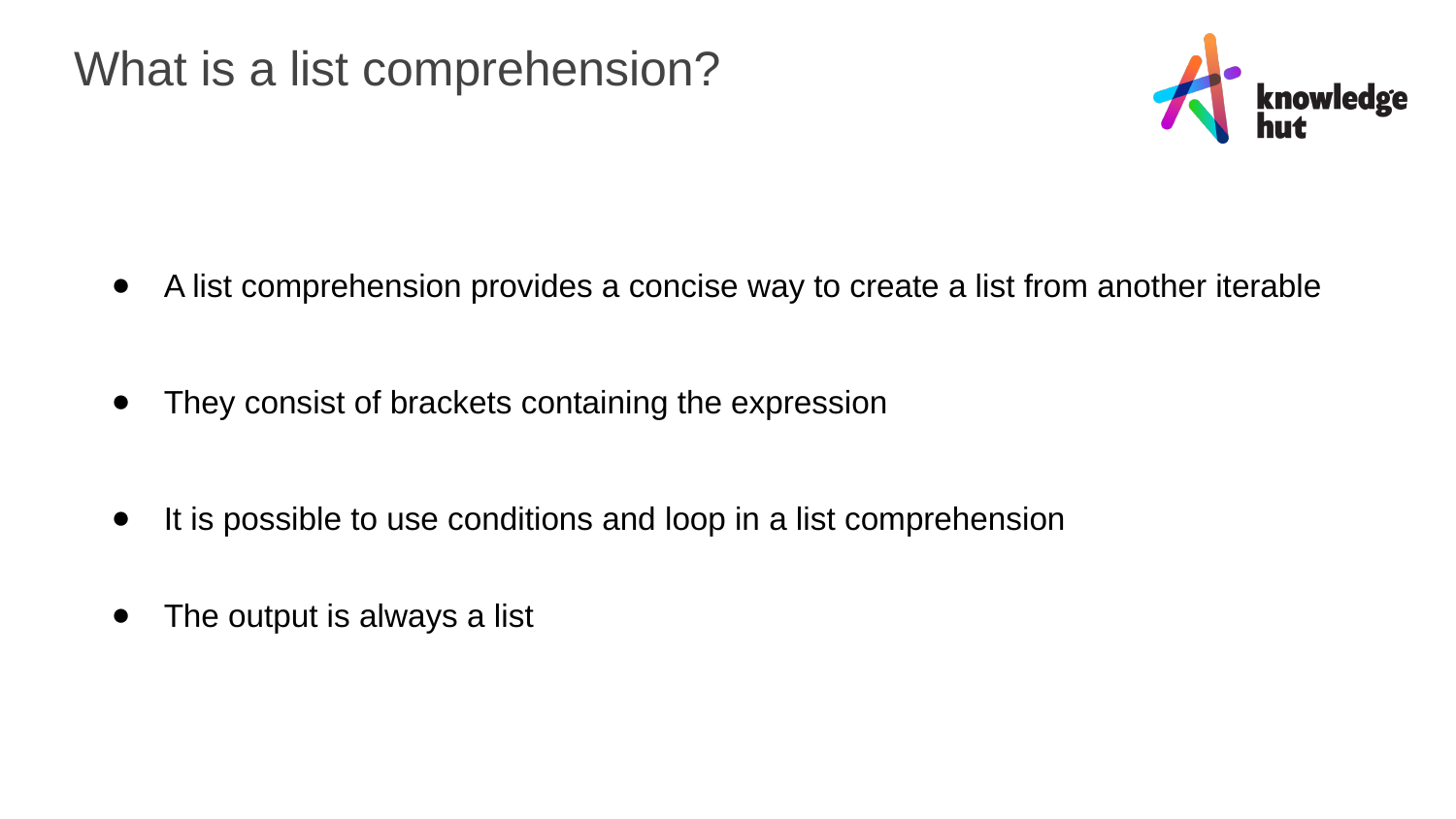

What is a list comprehension?
A list comprehension provides a concise way to create a list from another iterable

They consist of brackets containing the expression

It is possible to use conditions and loop in a list comprehension

The output is always a list